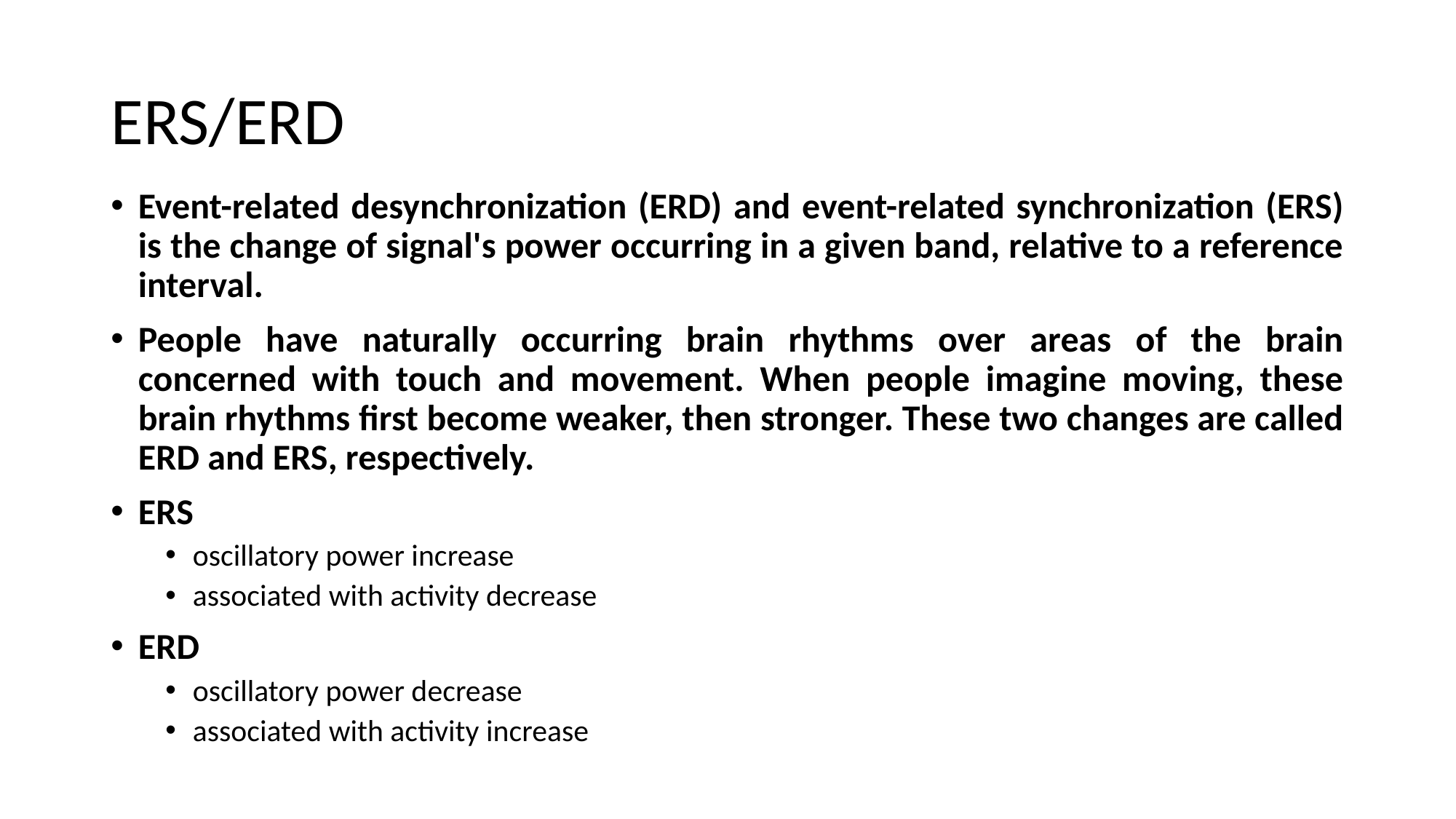

# ERS/ERD
Event-related desynchronization (ERD) and event-related synchronization (ERS) is the change of signal's power occurring in a given band, relative to a reference interval.
People have naturally occurring brain rhythms over areas of the brain concerned with touch and movement. When people imagine moving, these brain rhythms first become weaker, then stronger. These two changes are called ERD and ERS, respectively.
ERS
oscillatory power increase
associated with activity decrease
ERD
oscillatory power decrease
associated with activity increase